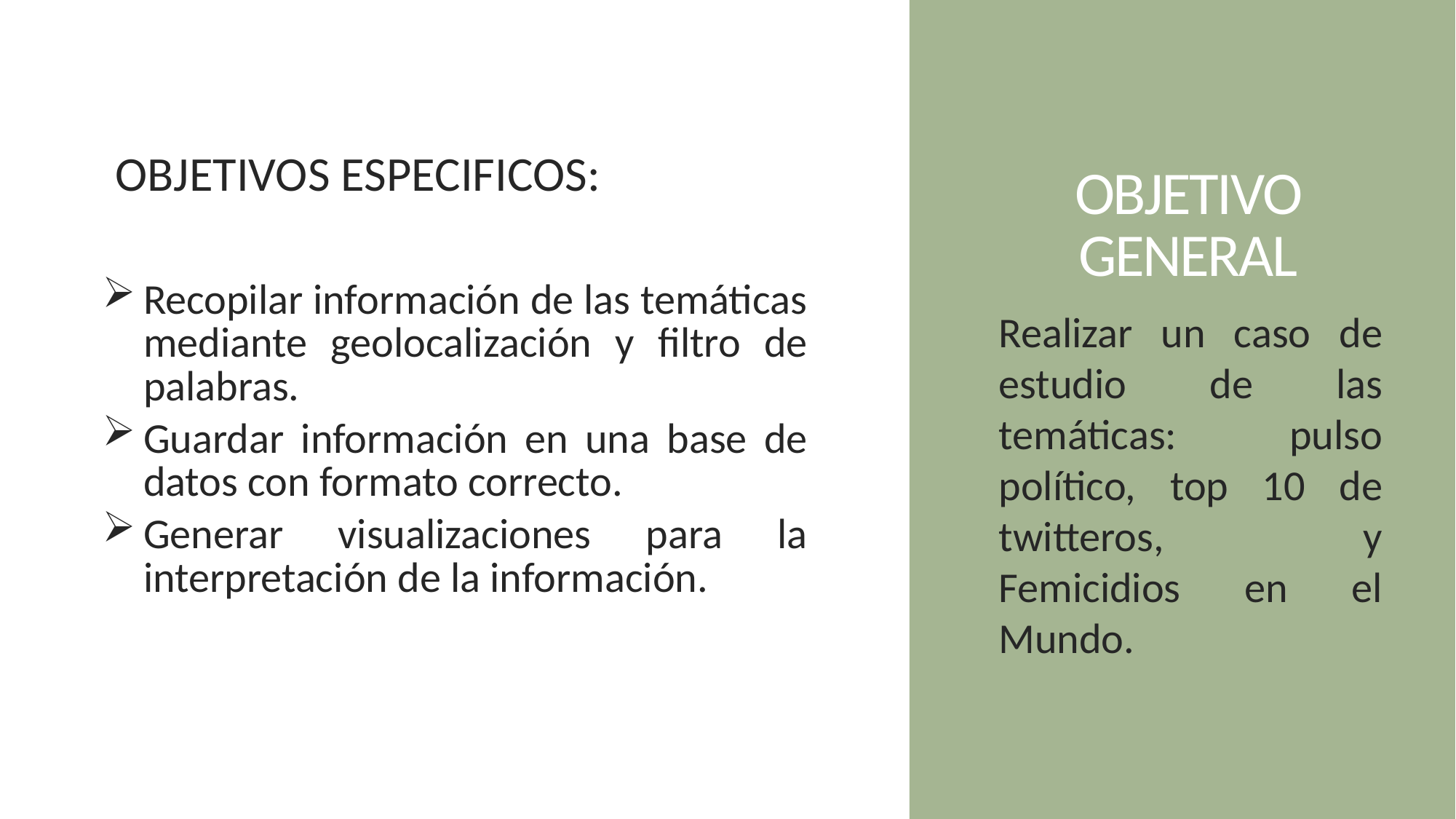

# OBJETIVO GENERAL
OBJETIVOS ESPECIFICOS:

Recopilar información de las temáticas mediante geolocalización y filtro de palabras.
Guardar información en una base de datos con formato correcto.
Generar visualizaciones para la interpretación de la información.

Realizar un caso de estudio de las temáticas: pulso político, top 10 de twitteros, y Femicidios en el Mundo.